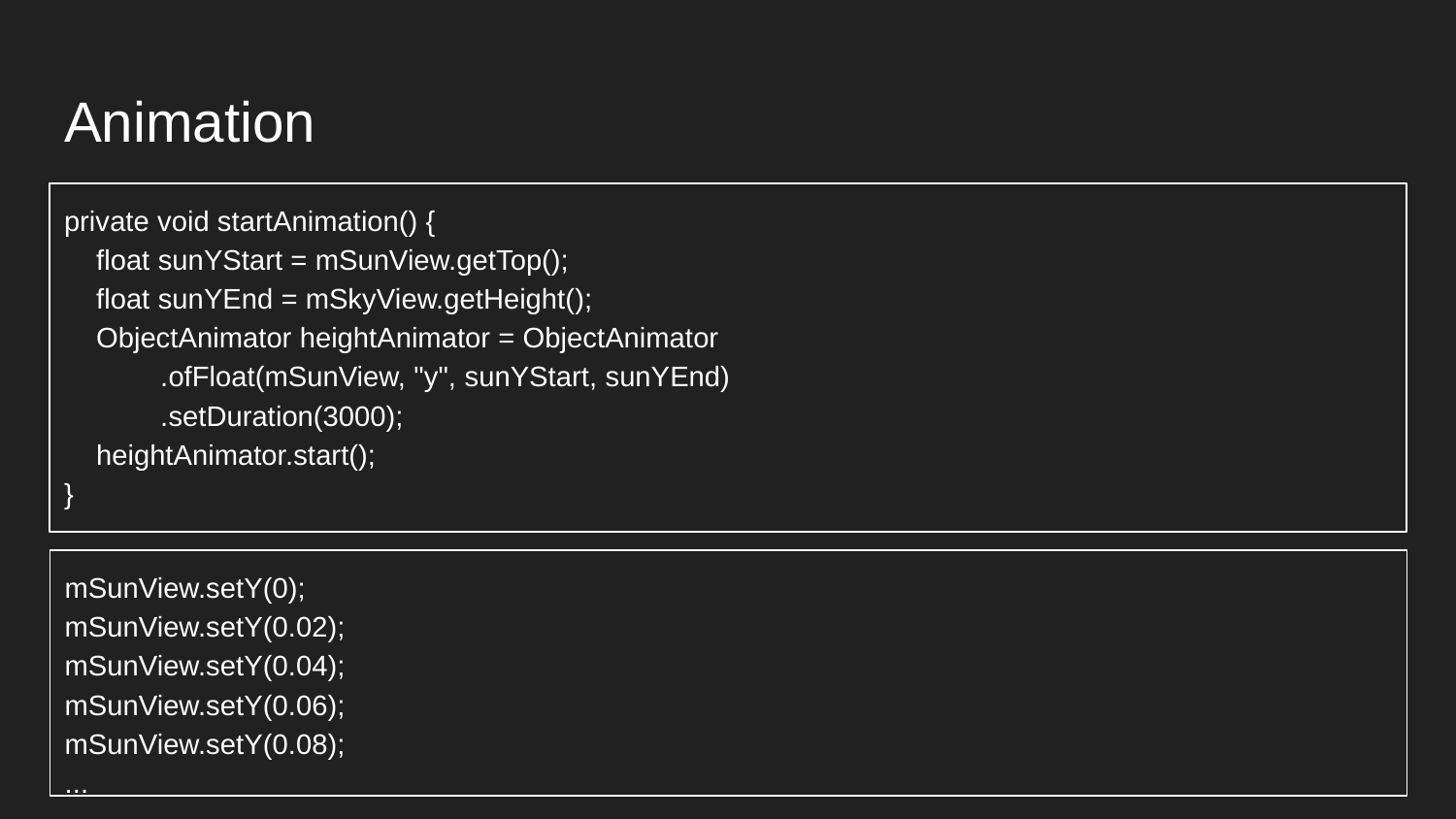

# Animation
private void startAnimation() {
    float sunYStart = mSunView.getTop();
    float sunYEnd = mSkyView.getHeight();
    ObjectAnimator heightAnimator = ObjectAnimator
            .ofFloat(mSunView, "y", sunYStart, sunYEnd)
            .setDuration(3000);
    heightAnimator.start();
}

mSunView.setY(0);
mSunView.setY(0.02);
mSunView.setY(0.04);
mSunView.setY(0.06);
mSunView.setY(0.08);
...